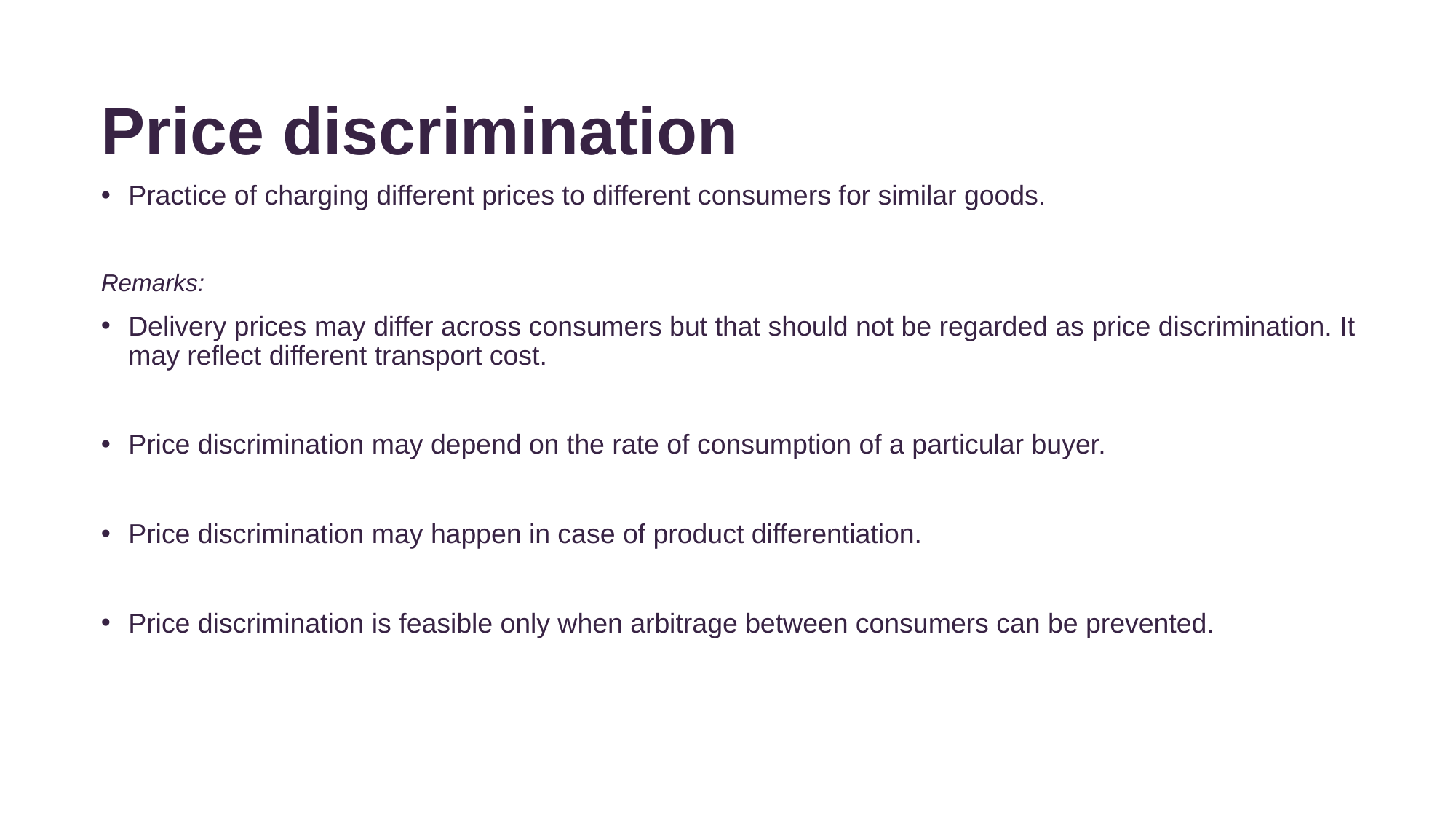

# Price discrimination
Practice of charging different prices to different consumers for similar goods.

Remarks:
Delivery prices may differ across consumers but that should not be regarded as price discrimination. It may reflect different transport cost.

Price discrimination may depend on the rate of consumption of a particular buyer.

Price discrimination may happen in case of product differentiation.

Price discrimination is feasible only when arbitrage between consumers can be prevented.